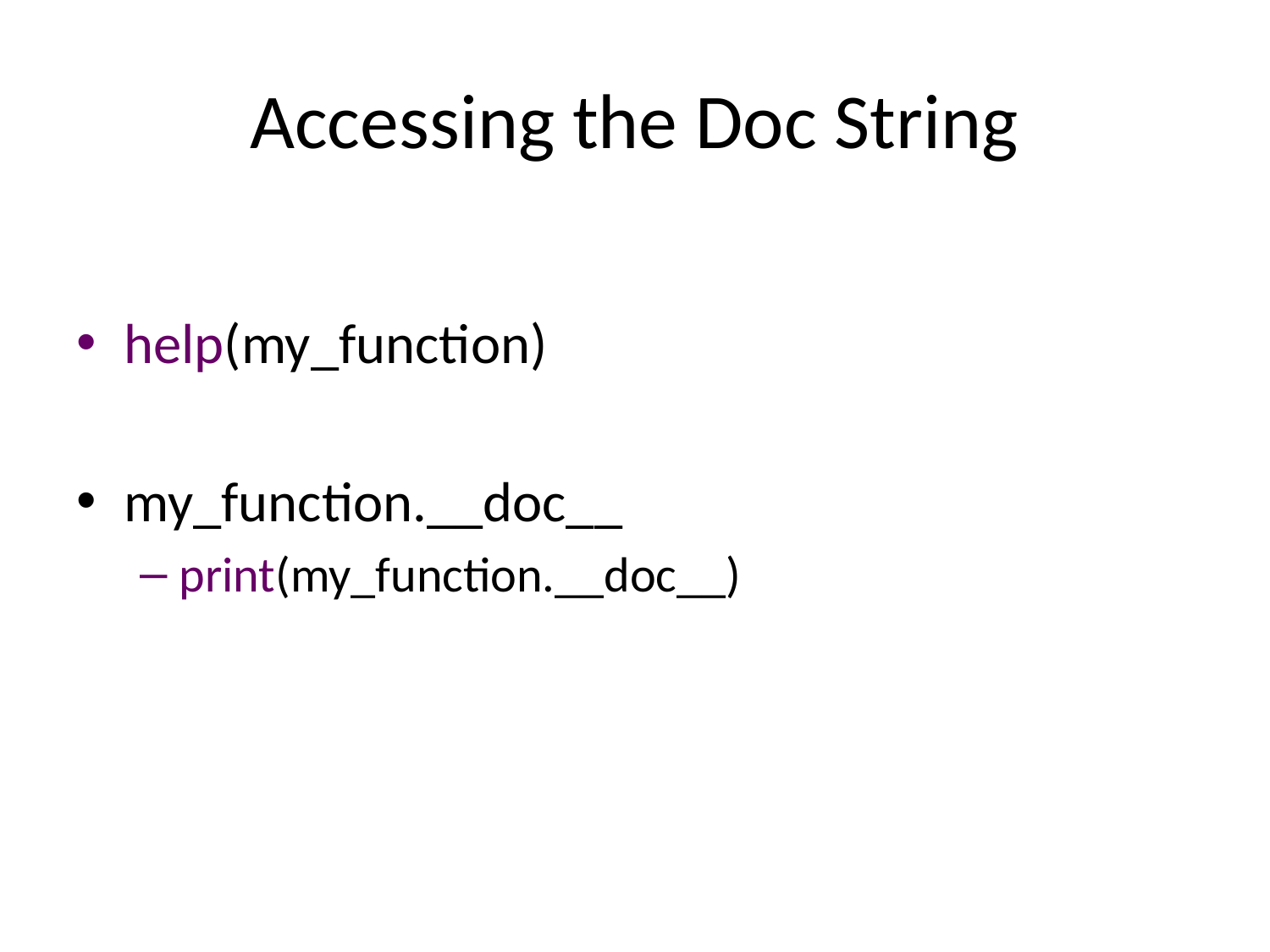

# Accessing the Doc String

help(my_function)

my_function.__doc__
print(my_function.__doc__)